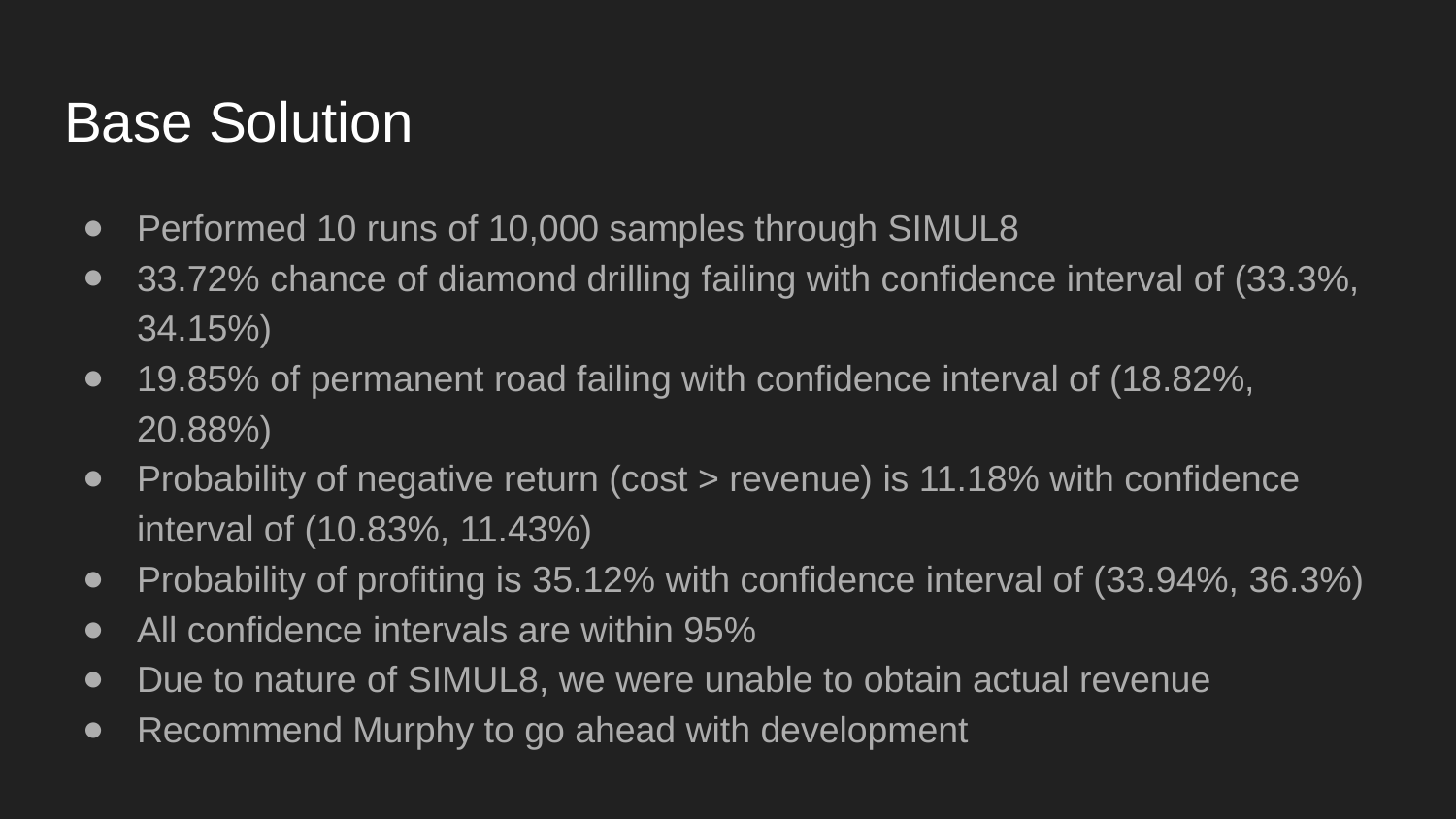

# Base Solution
Performed 10 runs of 10,000 samples through SIMUL8
33.72% chance of diamond drilling failing with confidence interval of (33.3%, 34.15%)
19.85% of permanent road failing with confidence interval of (18.82%, 20.88%)
Probability of negative return (cost > revenue) is 11.18% with confidence interval of (10.83%, 11.43%)
Probability of profiting is 35.12% with confidence interval of (33.94%, 36.3%)
All confidence intervals are within 95%
Due to nature of SIMUL8, we were unable to obtain actual revenue
Recommend Murphy to go ahead with development